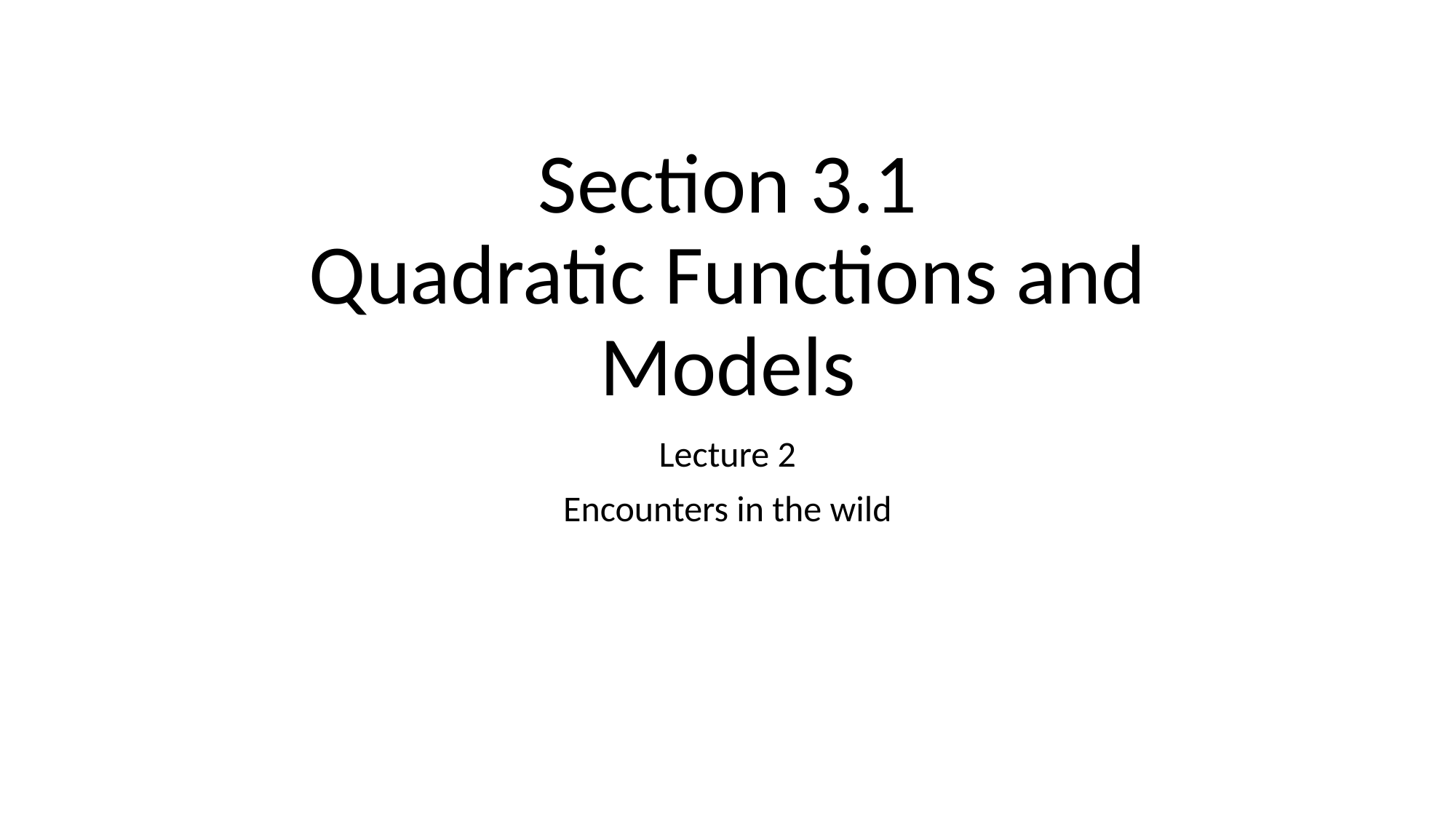

# Section 3.1 Quadratic Functions and Models

Lecture 2
Encounters in the wild